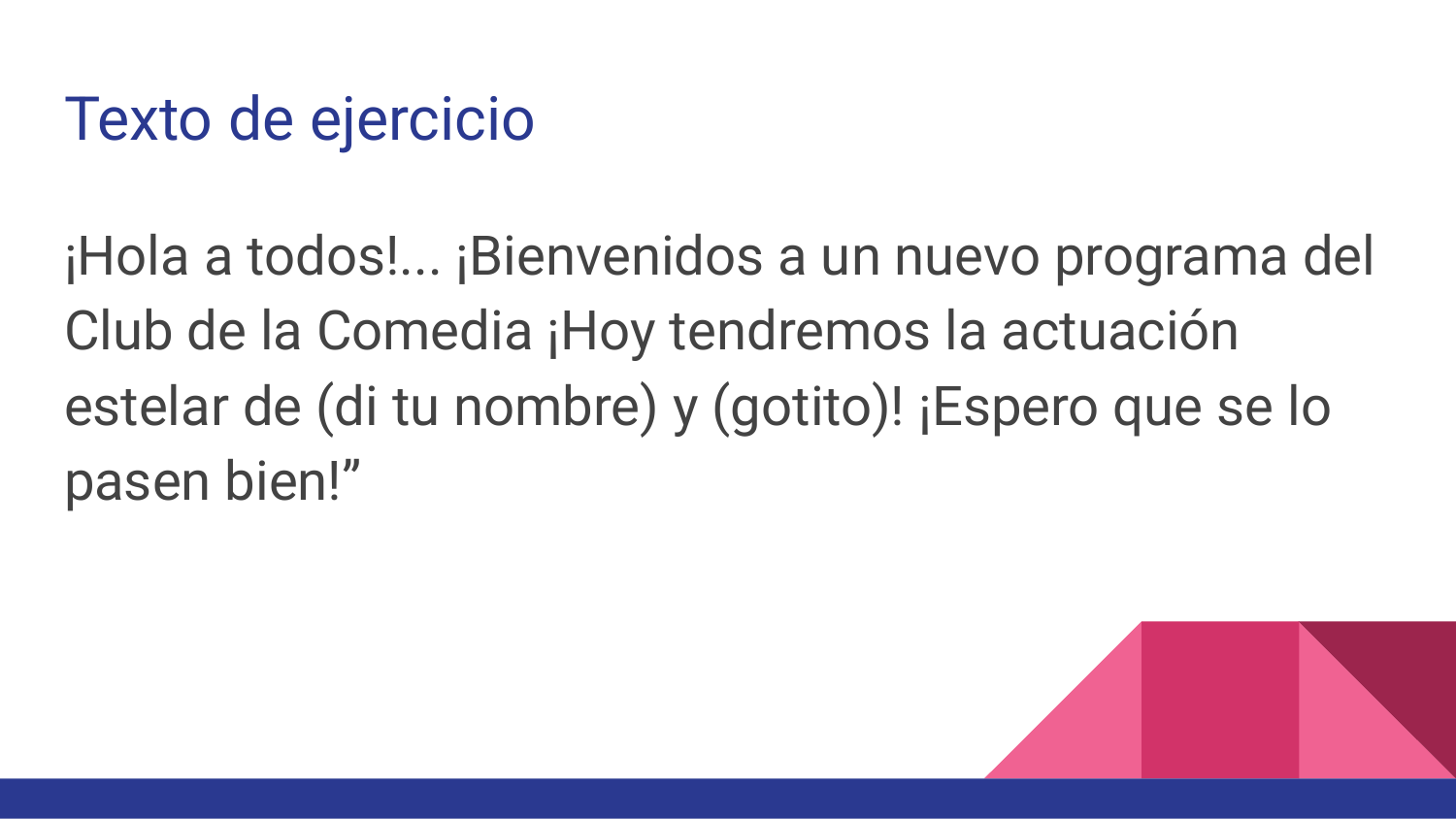

# Texto de ejercicio
¡Hola a todos!... ¡Bienvenidos a un nuevo programa del Club de la Comedia ¡Hoy tendremos la actuación estelar de (di tu nombre) y (gotito)! ¡Espero que se lo pasen bien!”